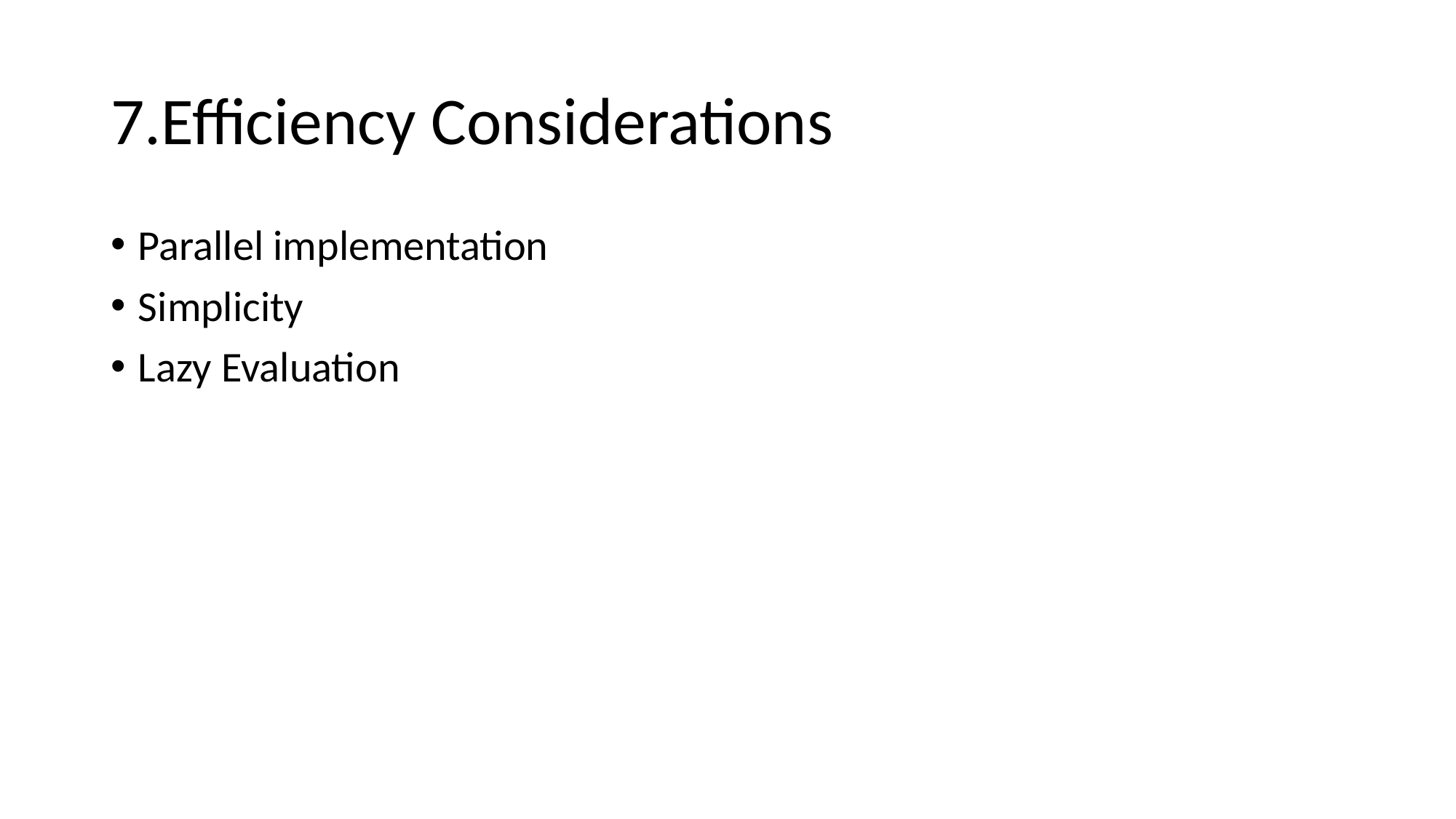

# 7.Efficiency Considerations
Parallel implementation
Simplicity
Lazy Evaluation